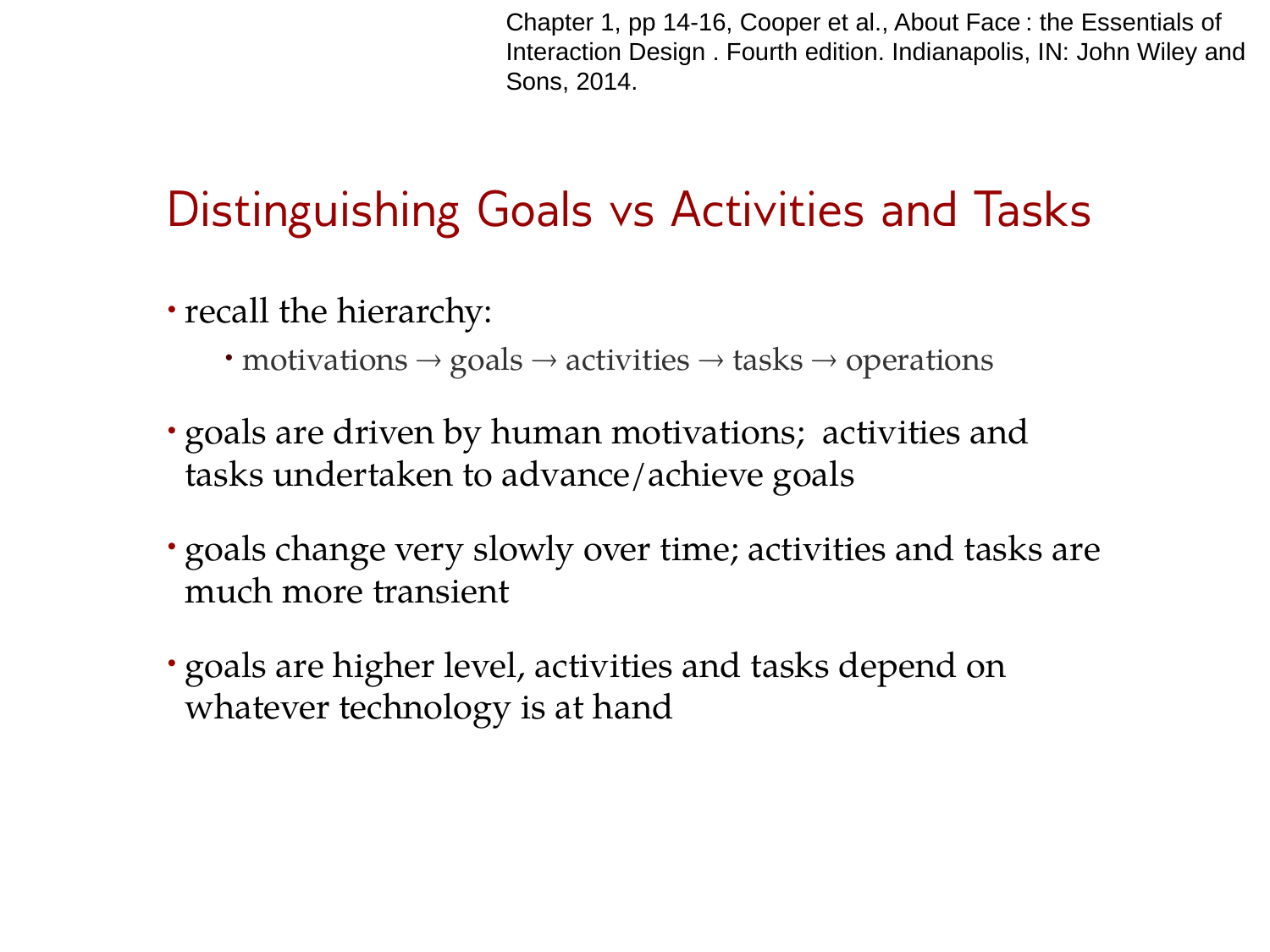

Chapter 1, pp 14-16, Cooper et al., About Face : the Essentials of Interaction Design . Fourth edition. Indianapolis, IN: John Wiley and Sons, 2014.
# Distinguishing Goals vs Activities and Tasks
recall the hierarchy:
motivations → goals → activities → tasks → operations
goals are driven by human motivations;  activities and tasks undertaken to advance/achieve goals
goals change very slowly over time; activities and tasks are much more transient
goals are higher level, activities and tasks depend on whatever technology is at hand